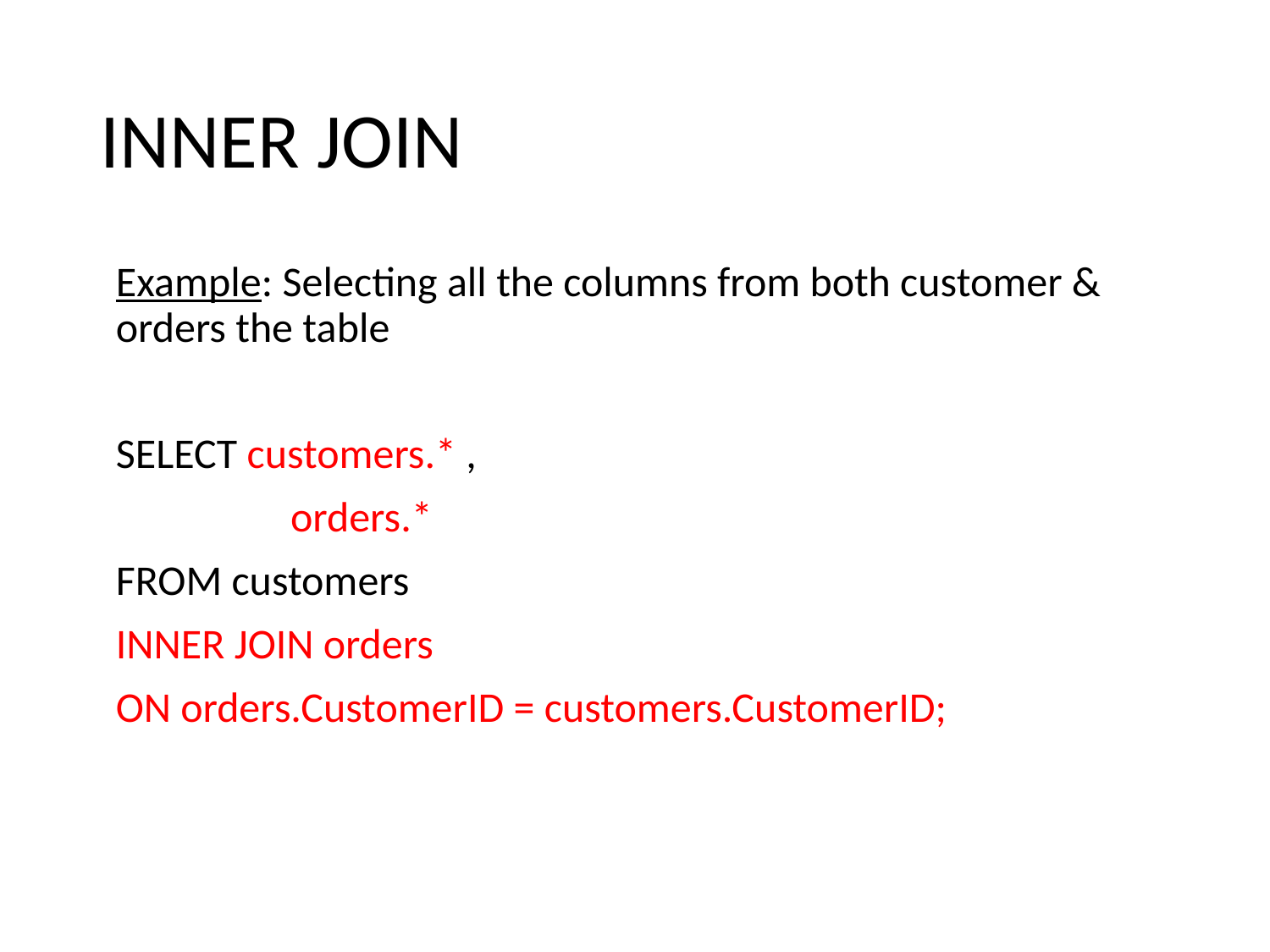

# INNER JOIN
Example: Selecting all the columns from both customer & orders the table

SELECT customers.* ,
	     orders.*
FROM customers
INNER JOIN orders
ON orders.CustomerID = customers.CustomerID;